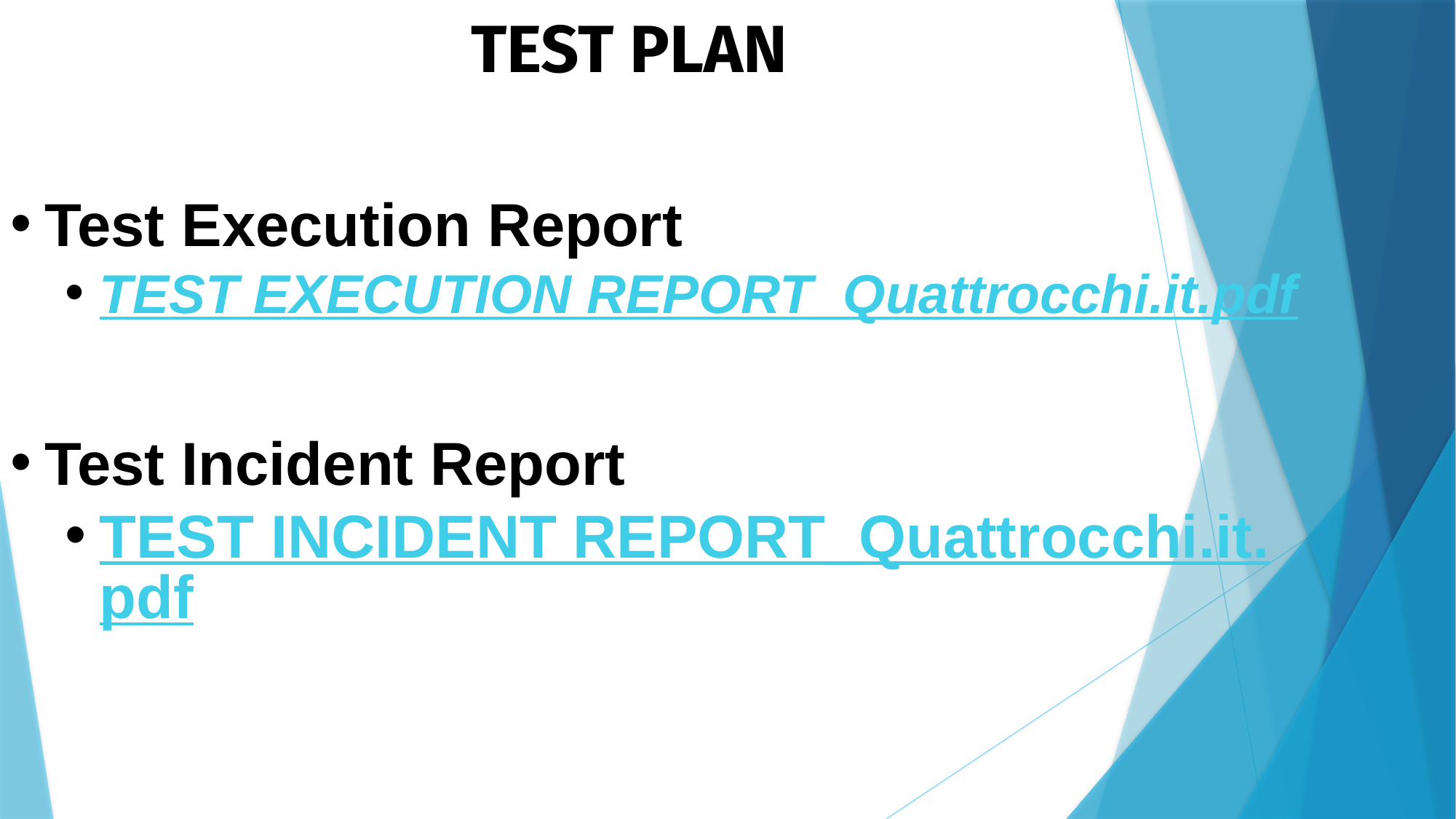

TEST PLAN
Test Execution Report
TEST EXECUTION REPORT_Quattrocchi.it.pdf
Test Incident Report
TEST INCIDENT REPORT_Quattrocchi.it.pdf